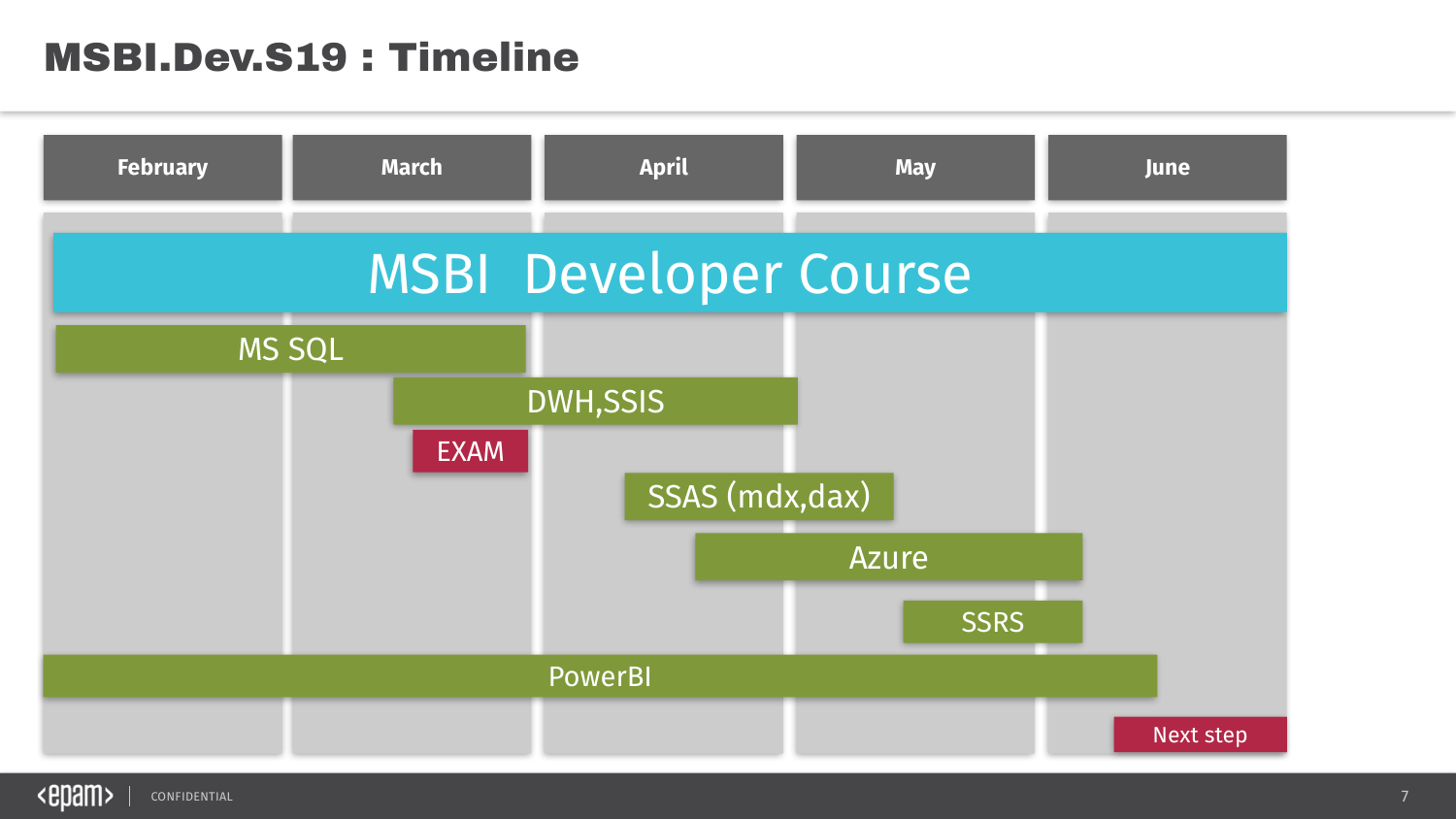

MSBI.Dev.S19 : Timeline
February

March

April

May

June

MSBI  Developer Course
MS SQL
DWH,SSIS
EXAM
SSAS (mdx,dax)
Azure
SSRS
PowerBI
Next step